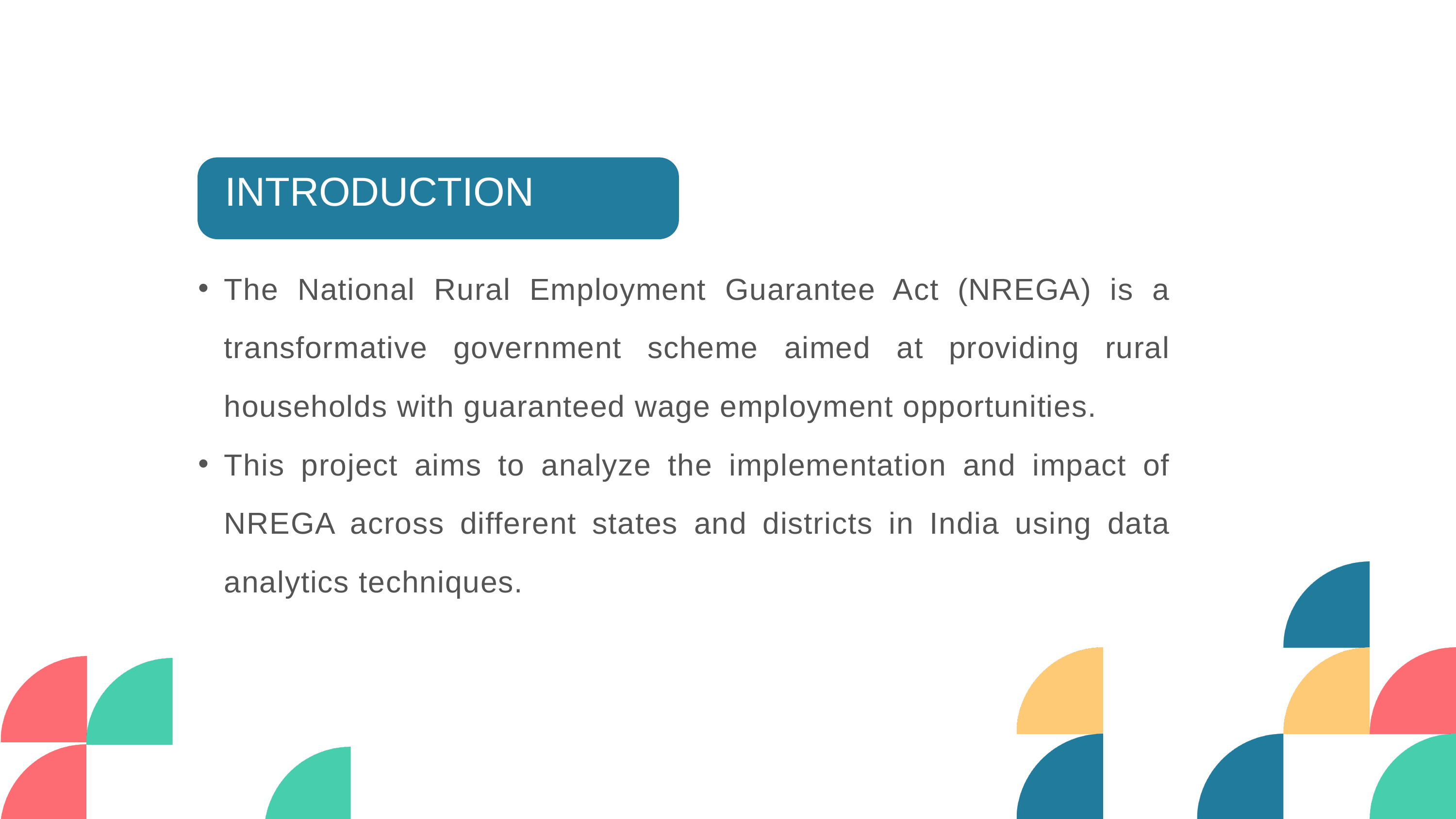

INTRODUCTION
The National Rural Employment Guarantee Act (NREGA) is a transformative government scheme aimed at providing rural households with guaranteed wage employment opportunities.
This project aims to analyze the implementation and impact of NREGA across different states and districts in India using data analytics techniques.